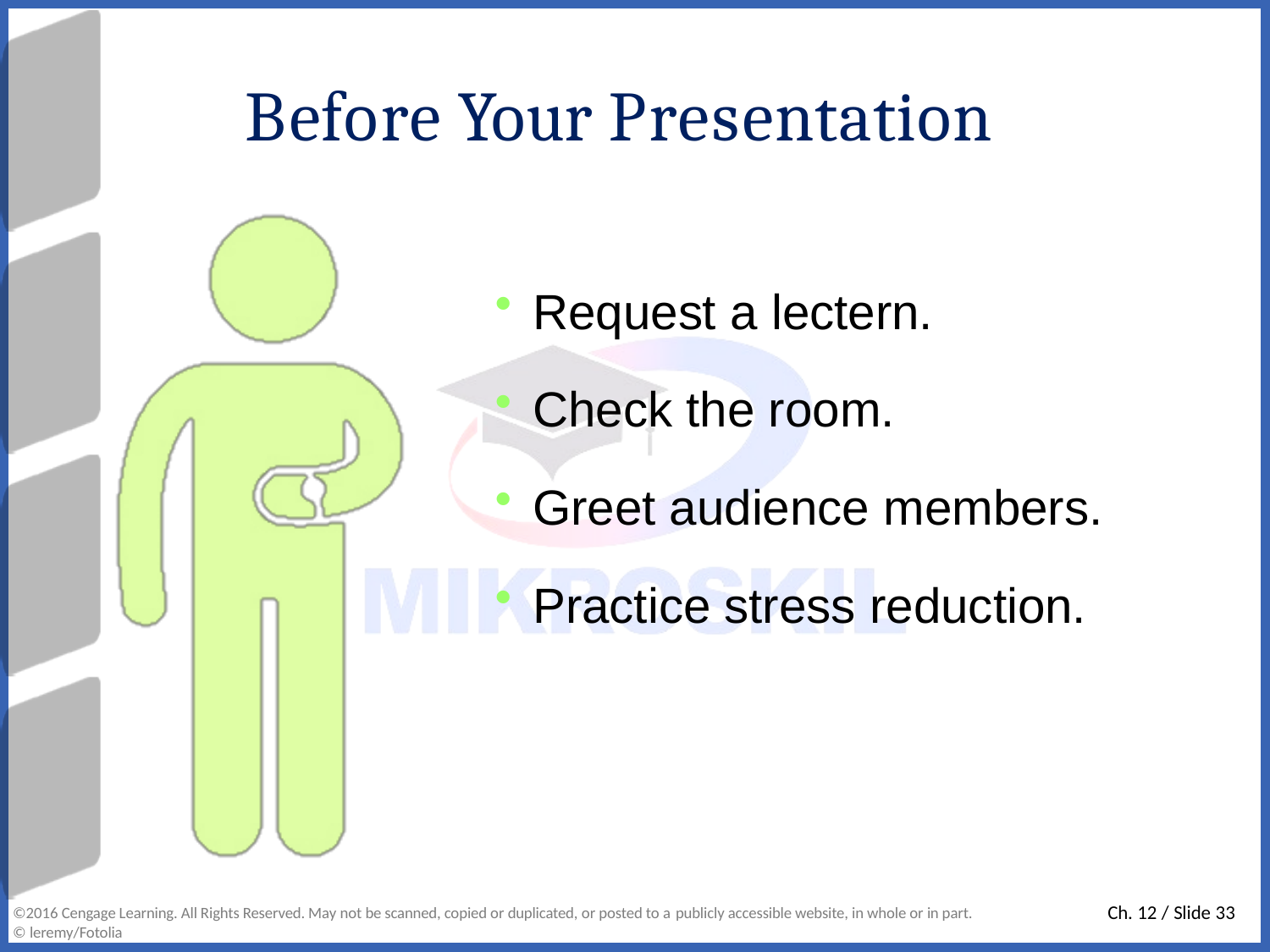

# Before Your Presentation

Request a lectern.
Check the room.
Greet audience members.
Practice stress reduction.
Ch. 12 / Slide 33
©2016 Cengage Learning. All Rights Reserved. May not be scanned, copied or duplicated, or posted to a publicly accessible website, in whole or in part.
© leremy/Fotolia